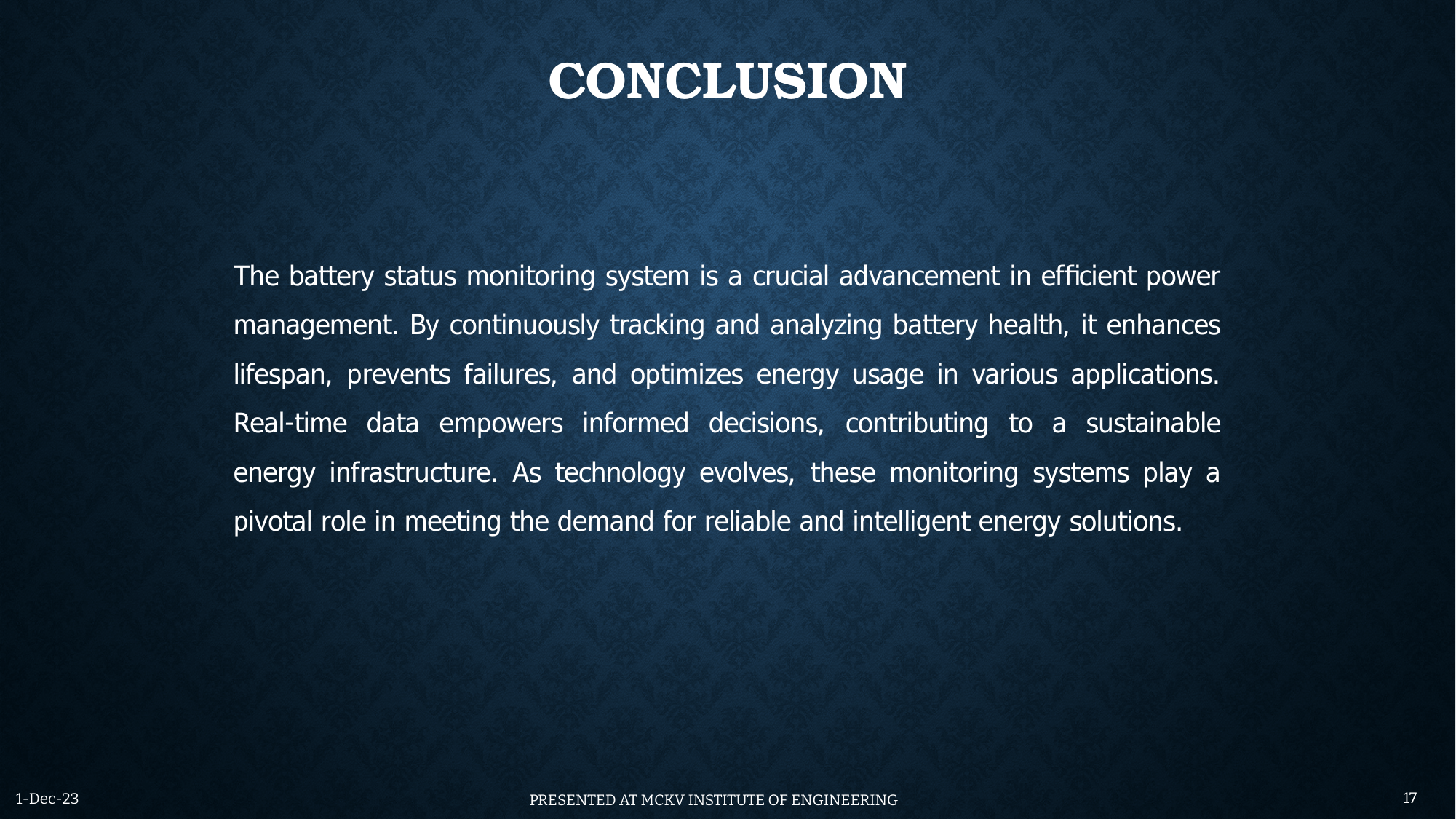

# Conclusion
The battery status monitoring system is a crucial advancement in efficient power management. By continuously tracking and analyzing battery health, it enhances lifespan, prevents failures, and optimizes energy usage in various applications. Real-time data empowers informed decisions, contributing to a sustainable energy infrastructure. As technology evolves, these monitoring systems play a pivotal role in meeting the demand for reliable and intelligent energy solutions.
17
1-Dec-23
PRESENTED AT MCKV INSTITUTE OF ENGINEERING